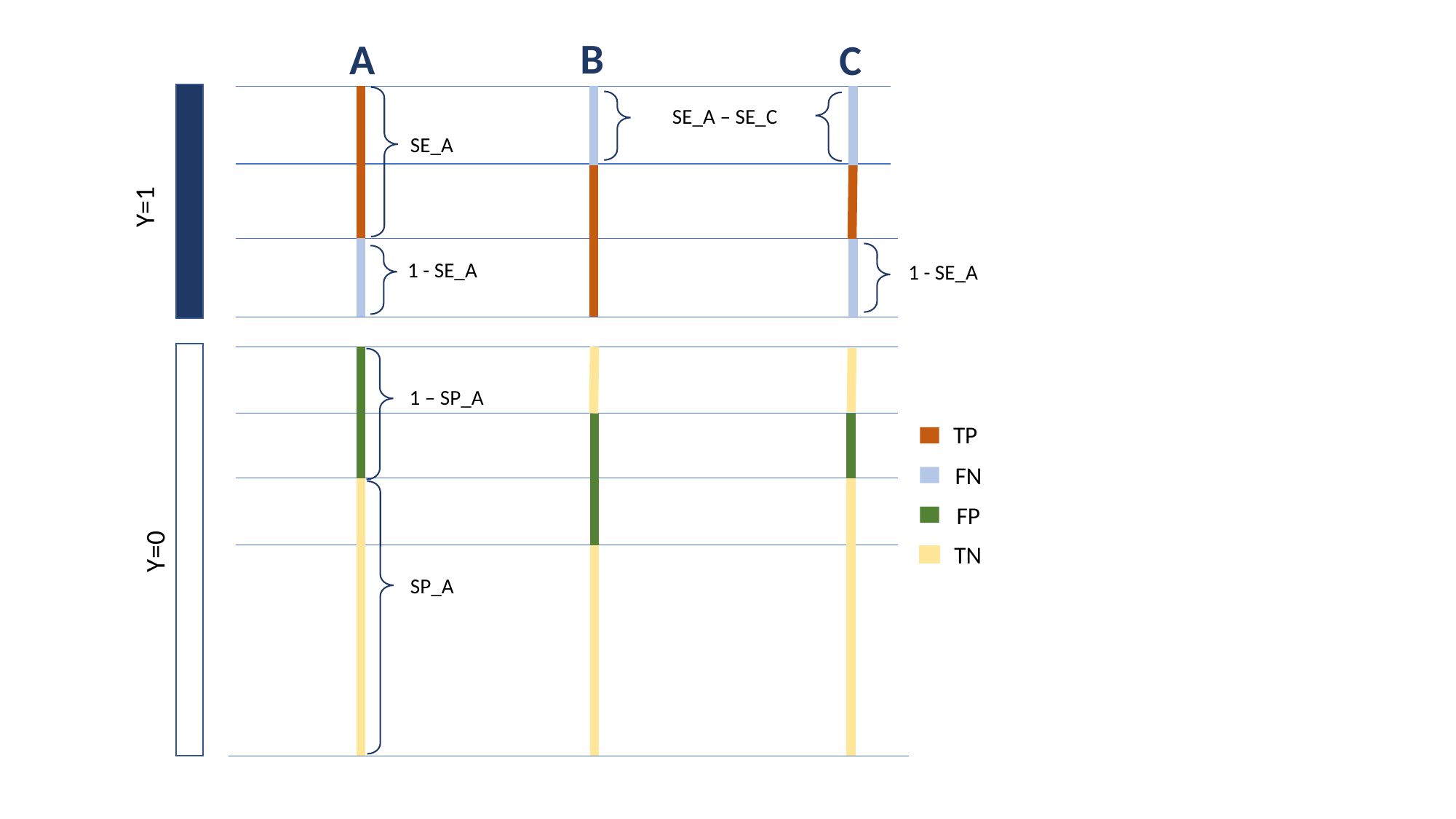

B
A
C

SE_A – SE_C
SE_A
Y=1

1 - SE_A
1 - SE_A

1 – SP_A
TP

FN

FP

Y=0
TN

SP_A